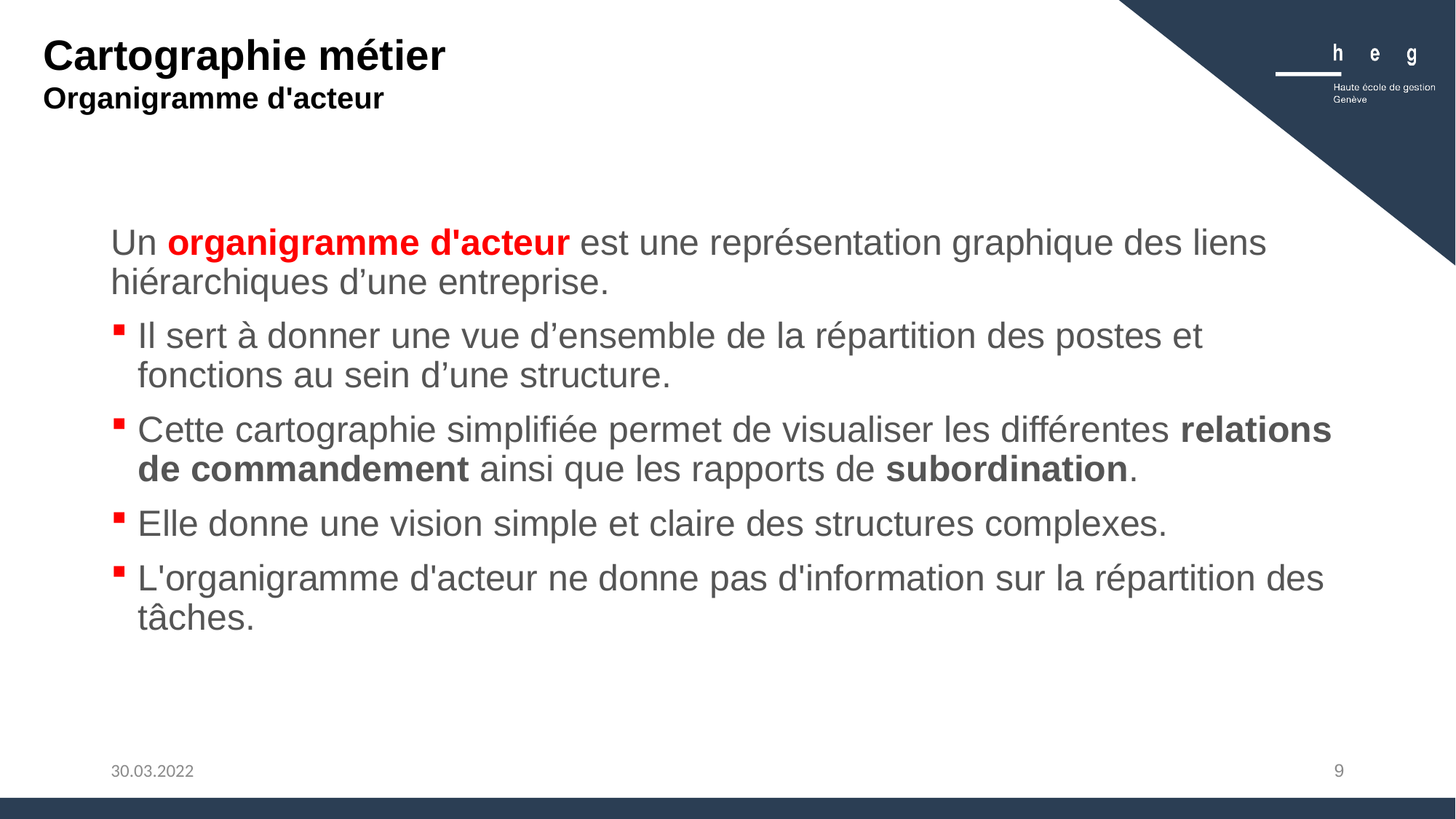

Cartographie métier
Organigramme d'acteur
Un organigramme d'acteur est une représentation graphique des liens hiérarchiques d’une entreprise.
Il sert à donner une vue d’ensemble de la répartition des postes et fonctions au sein d’une structure.
Cette cartographie simplifiée permet de visualiser les différentes relations de commandement ainsi que les rapports de subordination.
Elle donne une vision simple et claire des structures complexes.
L'organigramme d'acteur ne donne pas d'information sur la répartition des tâches.

9